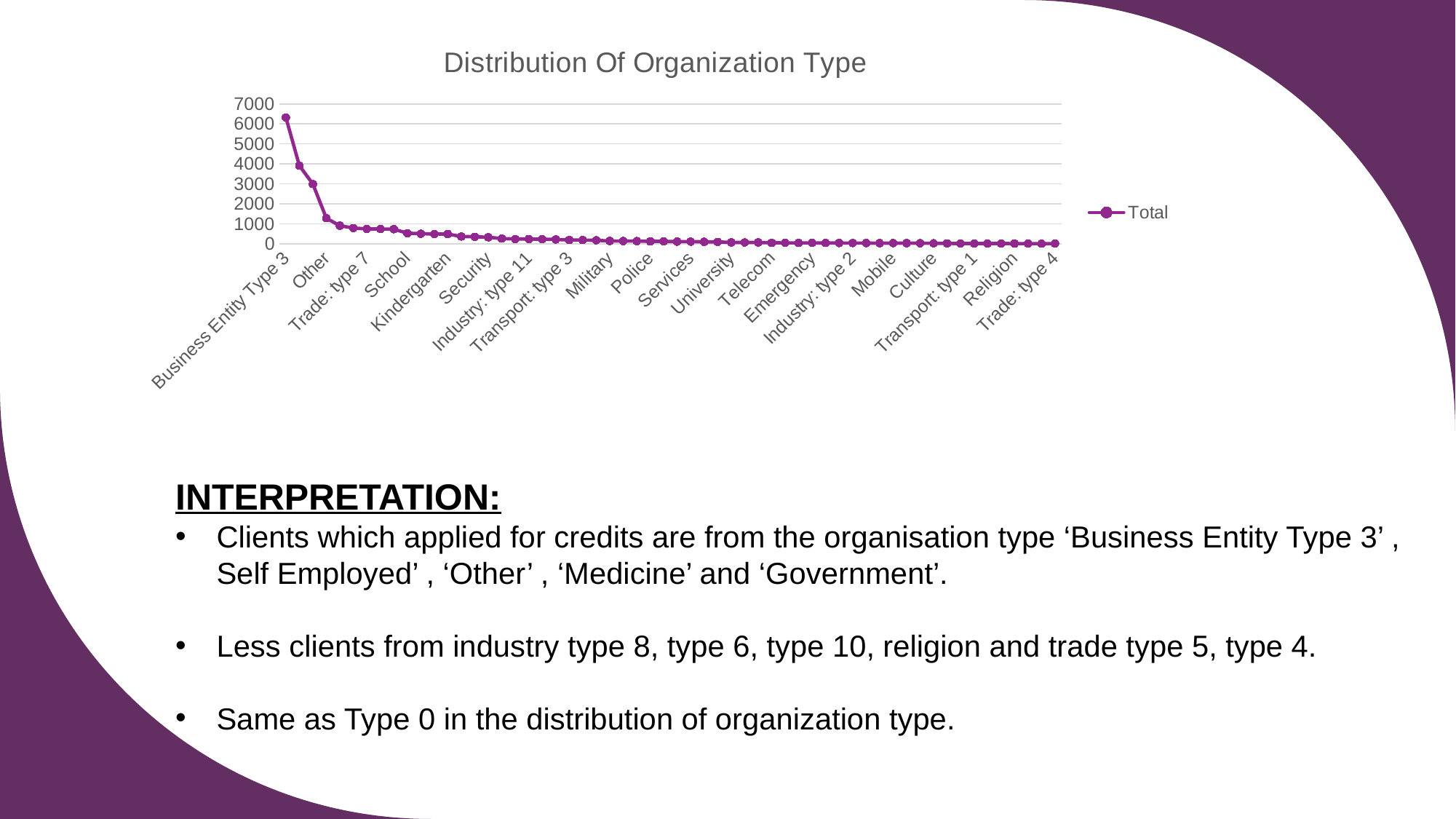

### Chart: Distribution Of Organization Type

| Category | Total |
|---|---|
| Business Entity Type 3 | 6323.0 |
| Self-employed | 3908.0 |
| XNA | 2990.0 |
| Other | 1275.0 |
| Business Entity Type 2 | 900.0 |
| Construction | 785.0 |
| Trade: type 7 | 740.0 |
| Medicine | 737.0 |
| Government | 726.0 |
| School | 526.0 |
| Transport: type 4 | 501.0 |
| Business Entity Type 1 | 487.0 |
| Kindergarten | 484.0 |
| Trade: type 3 | 361.0 |
| Industry: type 3 | 348.0 |
| Security | 324.0 |
| Agriculture | 257.0 |
| Housing | 235.0 |
| Industry: type 11 | 234.0 |
| Industry: type 9 | 225.0 |
| Restaurant | 212.0 |
| Transport: type 3 | 187.0 |
| Postal | 182.0 |
| Transport: type 2 | 172.0 |
| Military | 135.0 |
| Trade: type 2 | 133.0 |
| Bank | 130.0 |
| Police | 117.0 |
| Industry: type 1 | 115.0 |
| Industry: type 7 | 105.0 |
| Services | 104.0 |
| Security Ministries | 96.0 |
| Industry: type 4 | 89.0 |
| University | 65.0 |
| Electricity | 63.0 |
| Hotel | 62.0 |
| Telecom | 44.0 |
| Realtor | 42.0 |
| Industry: type 5 | 41.0 |
| Emergency | 40.0 |
| Advertising | 35.0 |
| Insurance | 34.0 |
| Industry: type 2 | 33.0 |
| Trade: type 1 | 31.0 |
| Cleaning | 29.0 |
| Mobile | 29.0 |
| Trade: type 6 | 29.0 |
| Legal Services | 24.0 |
| Culture | 21.0 |
| Industry: type 12 | 14.0 |
| Industry: type 13 | 9.0 |
| Transport: type 1 | 9.0 |
| Industry: type 6 | 8.0 |
| Industry: type 10 | 7.0 |
| Religion | 5.0 |
| Industry: type 8 | 3.0 |
| Trade: type 5 | 3.0 |
| Trade: type 4 | 2.0 |
INTERPRETATION:
Clients which applied for credits are from the organisation type ‘Business Entity Type 3’ , Self Employed’ , ‘Other’ , ‘Medicine’ and ‘Government’.

Less clients from industry type 8, type 6, type 10, religion and trade type 5, type 4.

Same as Type 0 in the distribution of organization type.